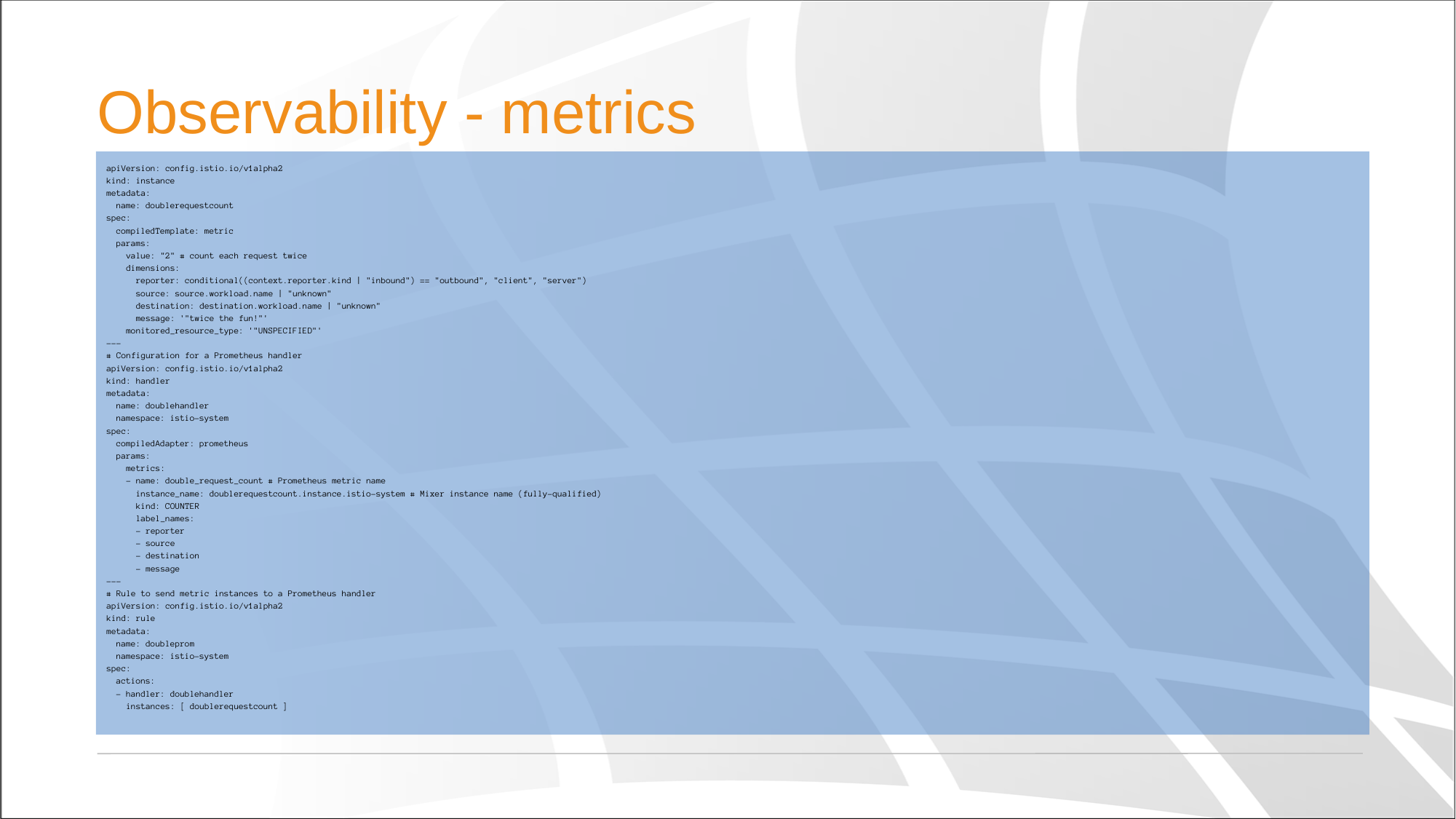

# Observability - metrics
apiVersion: config.istio.io/v1alpha2
kind: instance
metadata:
  name: doublerequestcount
spec:
  compiledTemplate: metric
  params:
    value: "2" # count each request twice
    dimensions:
      reporter: conditional((context.reporter.kind | "inbound") == "outbound", "client", "server")
      source: source.workload.name | "unknown"
      destination: destination.workload.name | "unknown"
      message: '"twice the fun!"'
    monitored_resource_type: '"UNSPECIFIED"'
---
# Configuration for a Prometheus handler
apiVersion: config.istio.io/v1alpha2
kind: handler
metadata:
  name: doublehandler
  namespace: istio-system
spec:
  compiledAdapter: prometheus
  params:
    metrics:
    - name: double_request_count # Prometheus metric name
      instance_name: doublerequestcount.instance.istio-system # Mixer instance name (fully-qualified)
      kind: COUNTER
      label_names:
      - reporter
      - source
      - destination
      - message
---
# Rule to send metric instances to a Prometheus handler
apiVersion: config.istio.io/v1alpha2
kind: rule
metadata:
  name: doubleprom
  namespace: istio-system
spec:
  actions:
  - handler: doublehandler
    instances: [ doublerequestcount ]